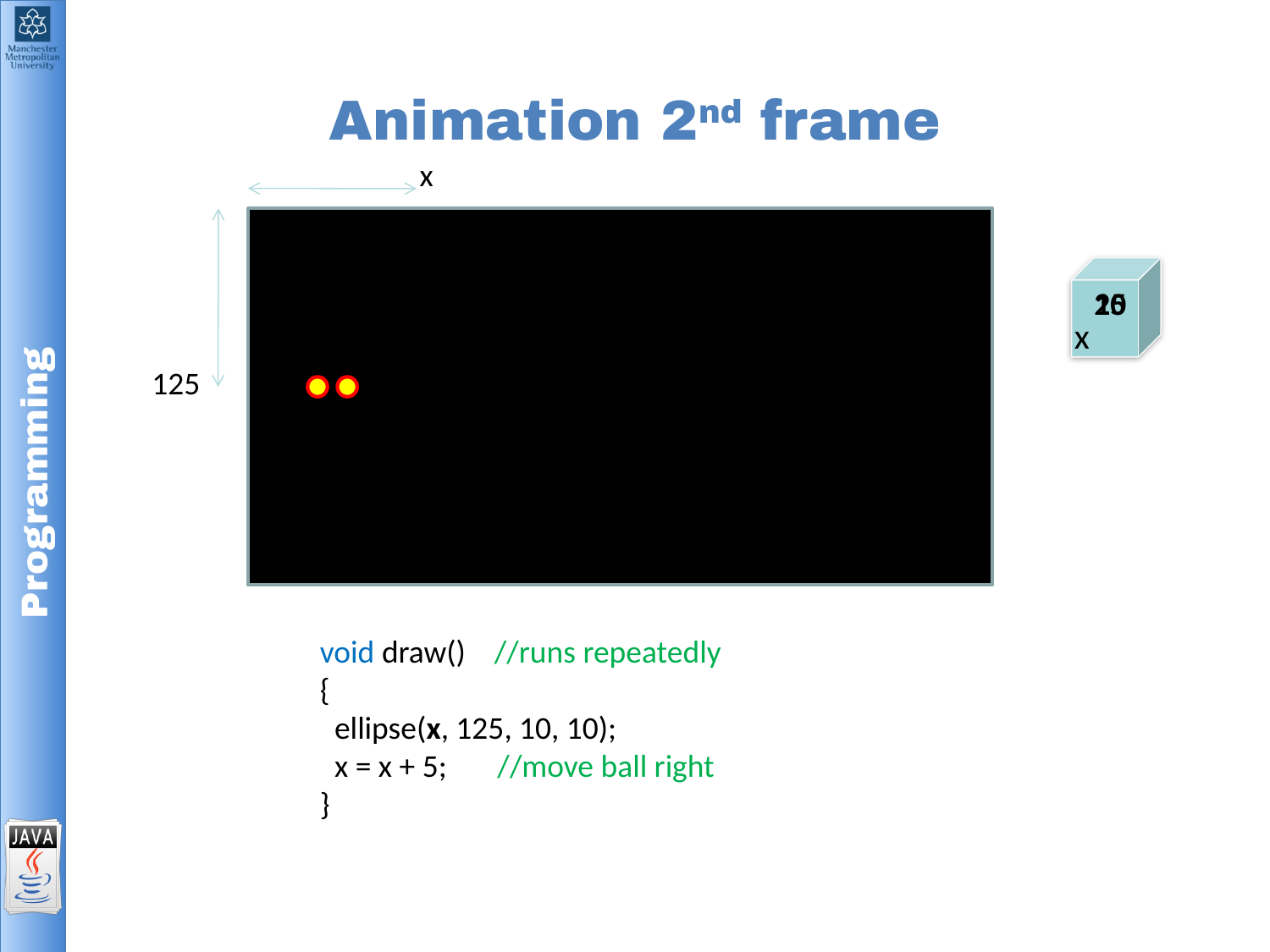

# Animation 2nd frame
x

125

15
20
x

void draw()    //runs repeatedly
{
  ellipse(x, 125, 10, 10);
  x = x + 5;       //move ball right
}